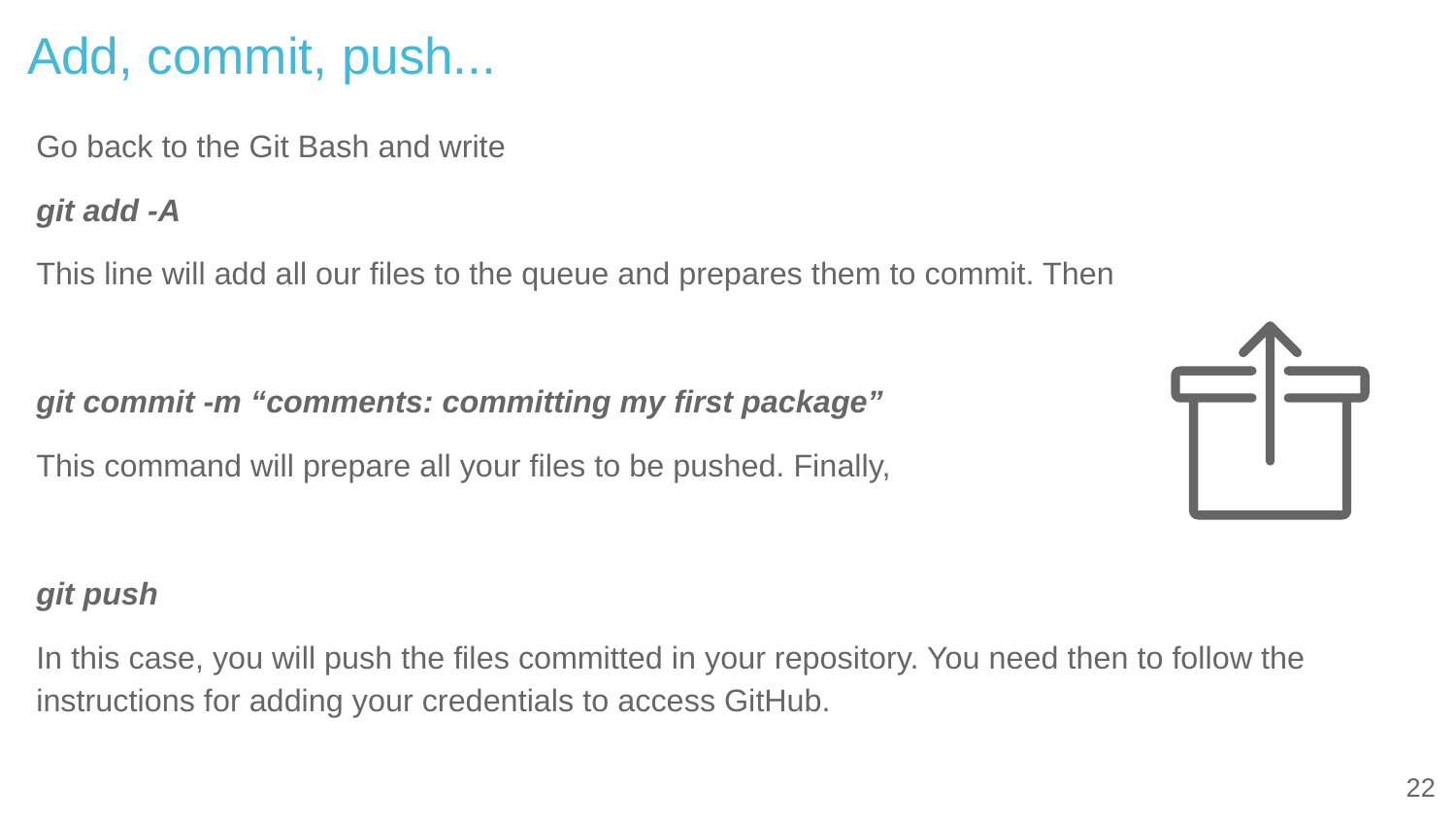

# Add, commit, push...
Go back to the Git Bash and write
git add -A
This line will add all our files to the queue and prepares them to commit. Then

git commit -m “comments: committing my first package”
This command will prepare all your files to be pushed. Finally,

git push
In this case, you will push the files committed in your repository. You need then to follow the instructions for adding your credentials to access GitHub.

22